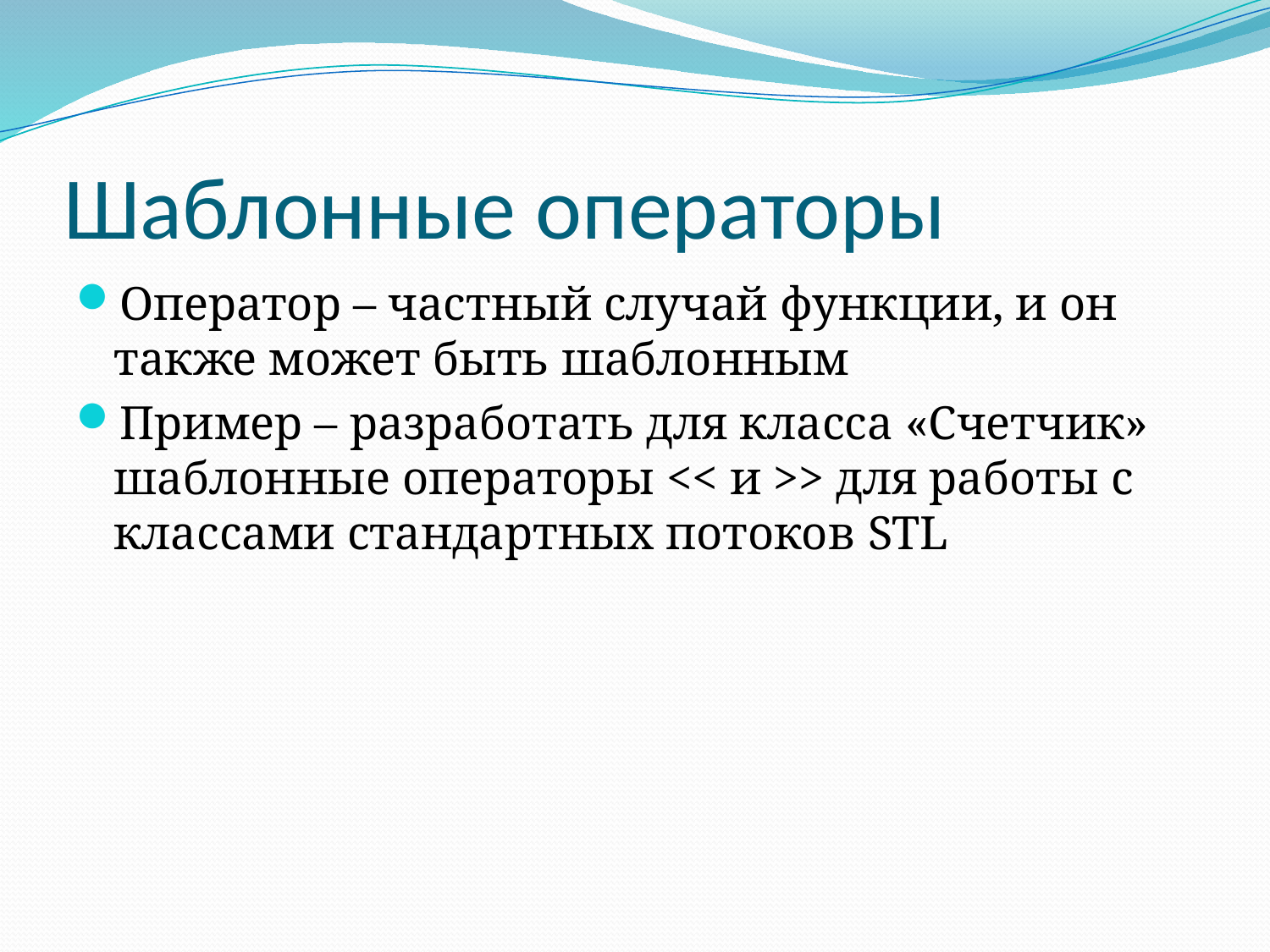

# Шаблонные операторы
Оператор – частный случай функции, и он также может быть шаблонным
Пример – разработать для класса «Счетчик» шаблонные операторы << и >> для работы с классами стандартных потоков STL